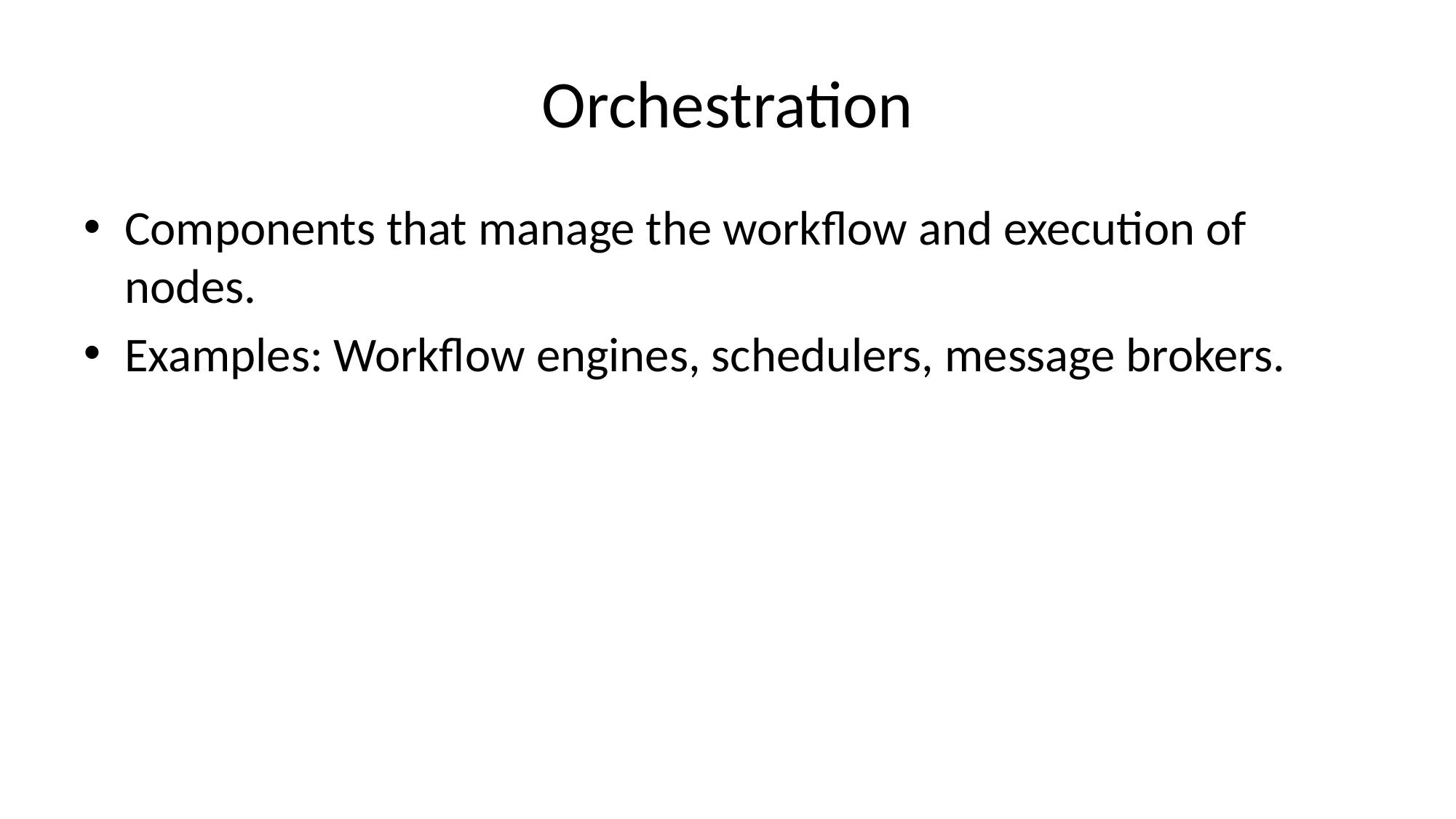

# Orchestration
Components that manage the workflow and execution of nodes.
Examples: Workflow engines, schedulers, message brokers.